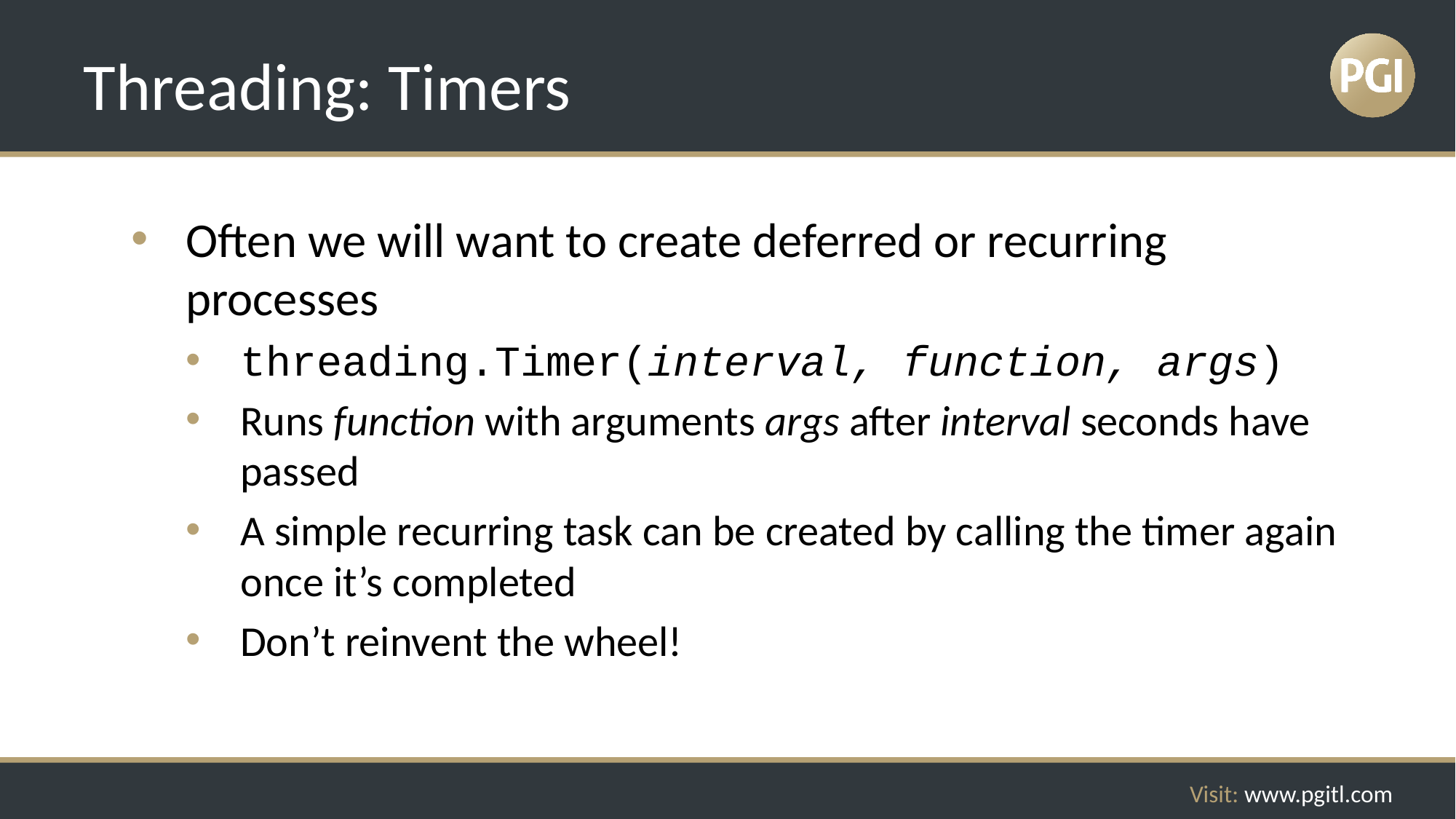

# Threading: Timers
Often we will want to create deferred or recurring processes
threading.Timer(interval, function, args)
Runs function with arguments args after interval seconds have passed
A simple recurring task can be created by calling the timer again once it’s completed
Don’t reinvent the wheel!